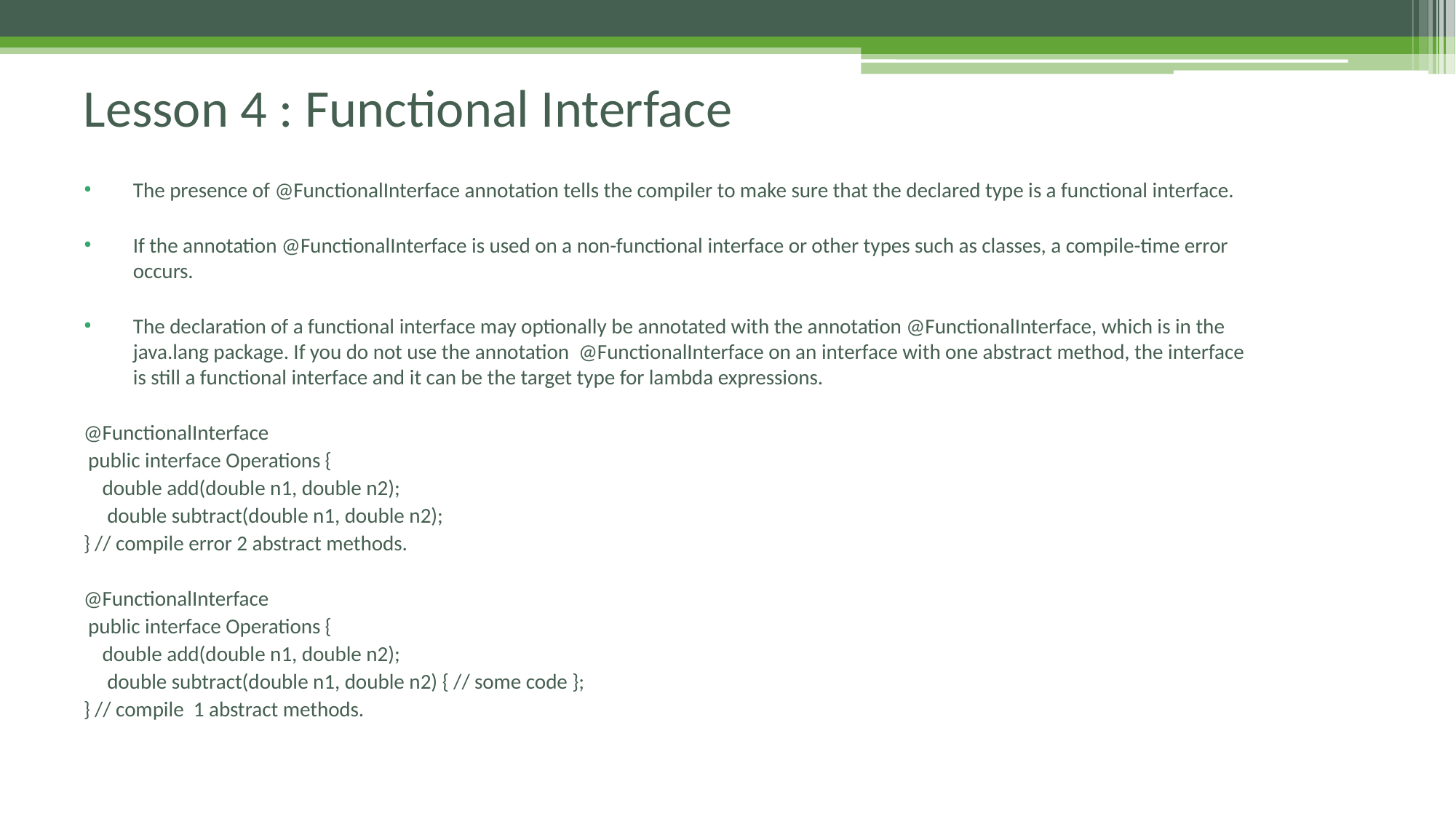

# Lesson 4 : Functional Interface

The presence of @FunctionalInterface annotation tells the compiler to make sure that the declared type is a functional interface.

If the annotation @FunctionalInterface is used on a non-functional interface or other types such as classes, a compile-time error occurs.

The declaration of a functional interface may optionally be annotated with the annotation @FunctionalInterface, which is in the java.lang package. If you do not use the annotation  @FunctionalInterface on an interface with one abstract method, the interface is still a functional interface and it can be the target type for lambda expressions.

@FunctionalInterface
 public interface Operations {
    double add(double n1, double n2);
     double subtract(double n1, double n2);
} // compile error 2 abstract methods.

@FunctionalInterface
 public interface Operations {
    double add(double n1, double n2);
     double subtract(double n1, double n2) { // some code };
} // compile  1 abstract methods.